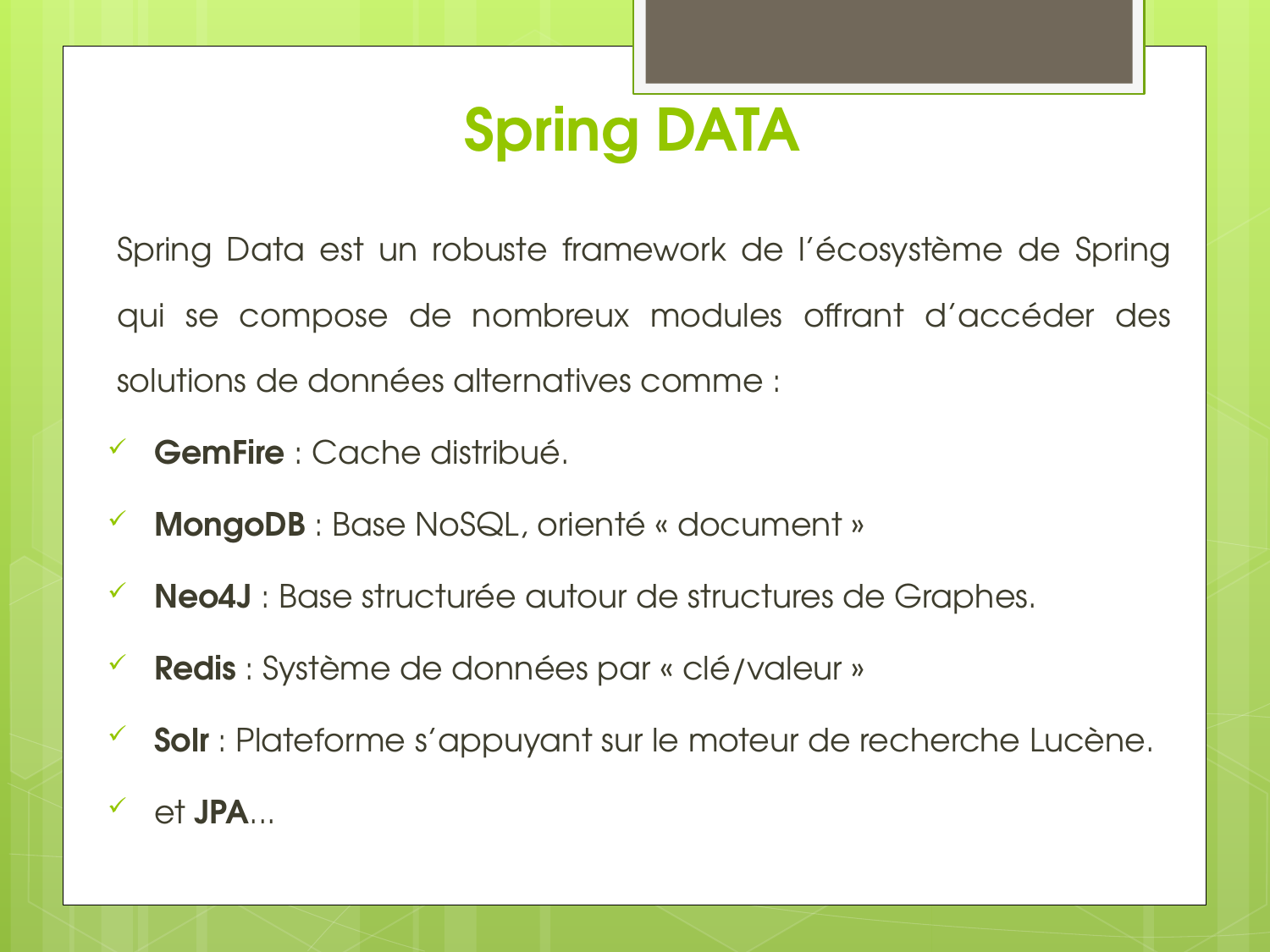

# Spring DATA
Spring Data est un robuste framework de l’écosystème de Spring qui se compose de nombreux modules offrant d’accéder des solutions de données alternatives comme :
GemFire : Cache distribué.
MongoDB : Base NoSQL, orienté « document »
Neo4J : Base structurée autour de structures de Graphes.
Redis : Système de données par « clé/valeur »
Solr : Plateforme s’appuyant sur le moteur de recherche Lucène.
et JPA...